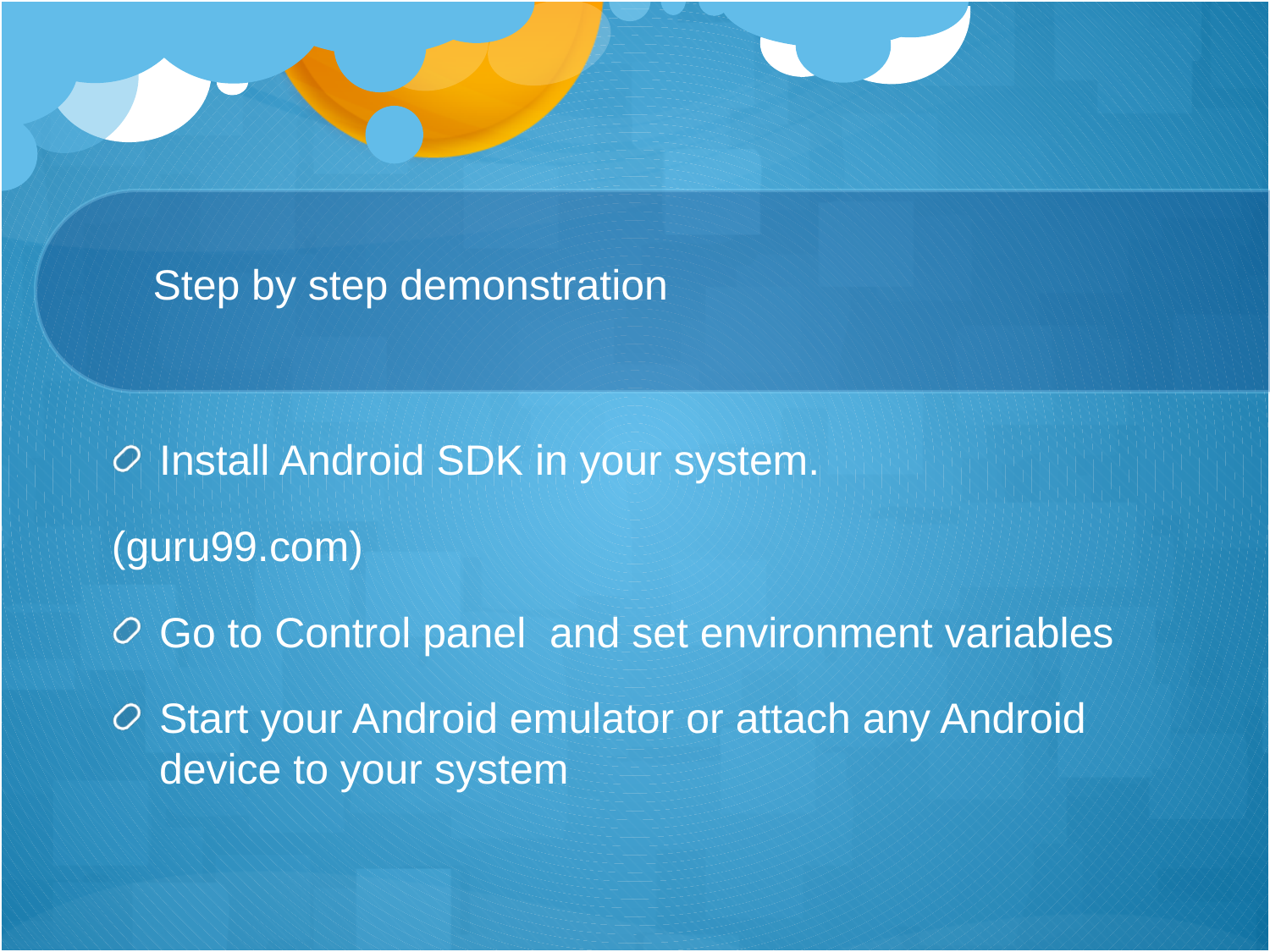

# Step by step demonstration
Install Android SDK in your system.
(guru99.com)
Go to Control panel  and set environment variables
Start your Android emulator or attach any Android device to your system